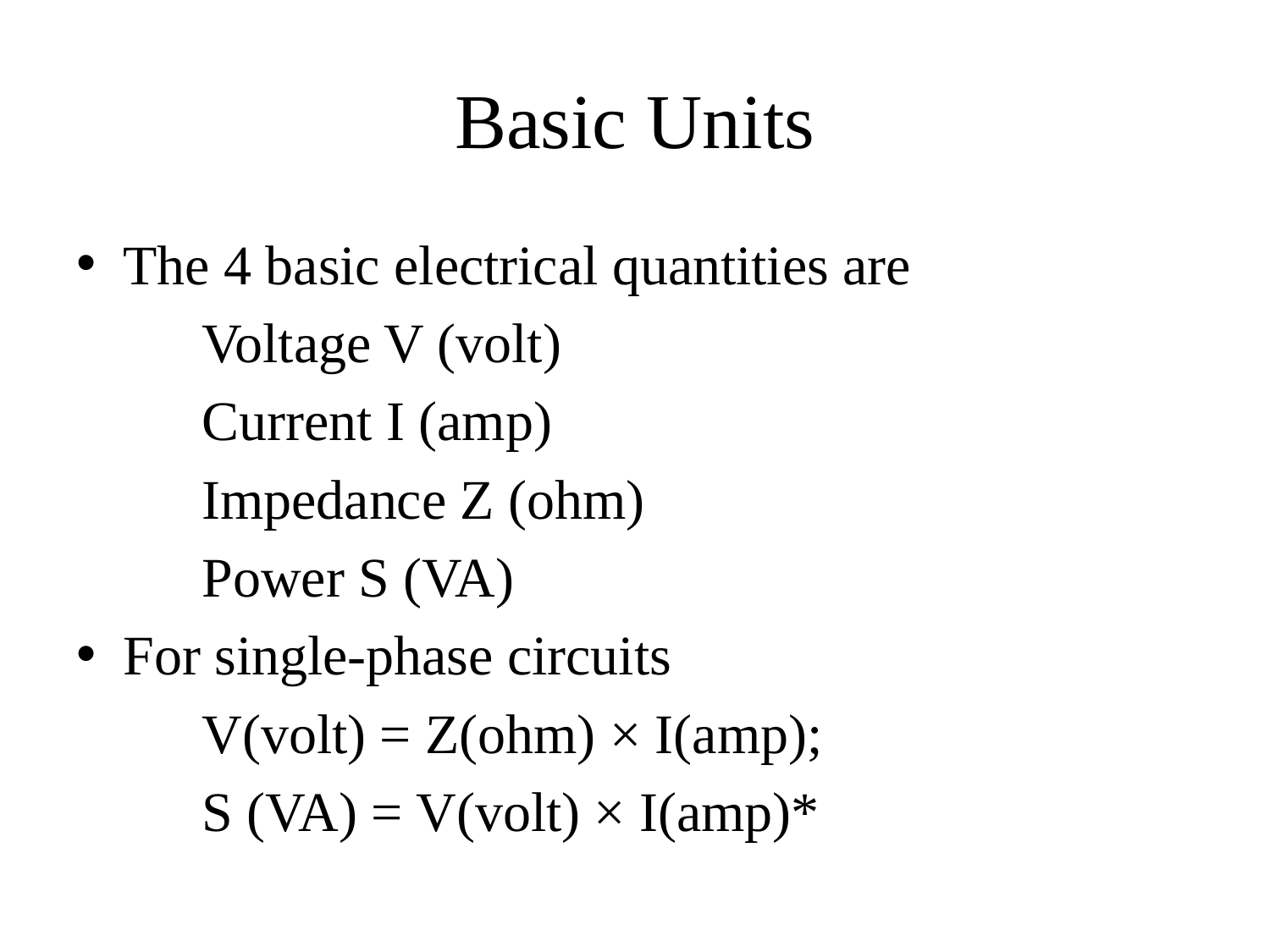

# Basic Units
The 4 basic electrical quantities are
	Voltage V (volt)
	Current I (amp)
	Impedance Z (ohm)
	Power S (VA)
For single-phase circuits
	V(volt) = Z(ohm) × I(amp);
	S (VA) = V(volt) × I(amp)*